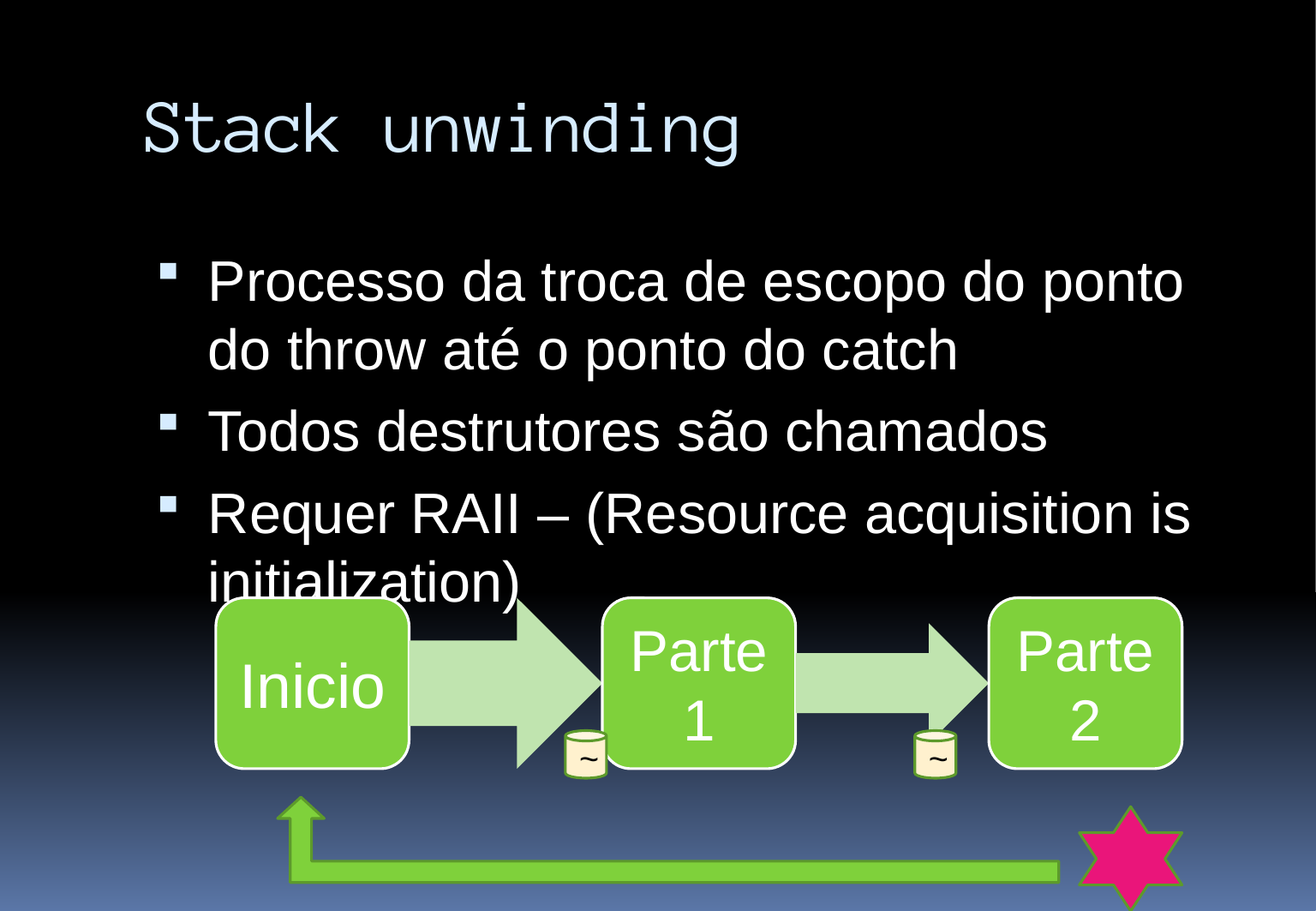

# Stack unwinding
Processo da troca de escopo do ponto do throw até o ponto do catch
Todos destrutores são chamados
Requer RAII – (Resource acquisition is initialization)
Inicio
~
~